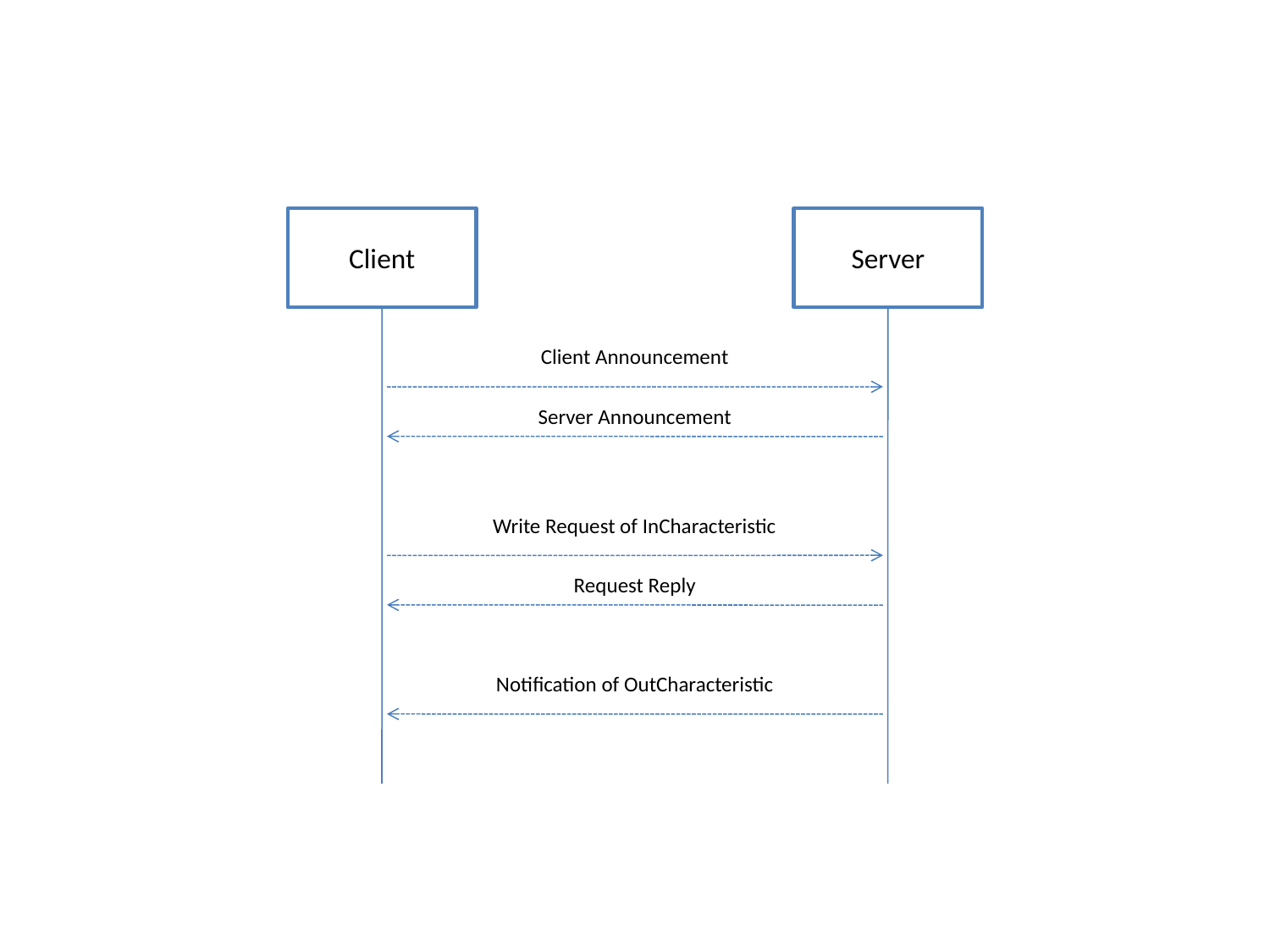

Client
Server
Client Announcement
Server Announcement
Write Request of InCharacteristic
Request Reply
Notification of OutCharacteristic